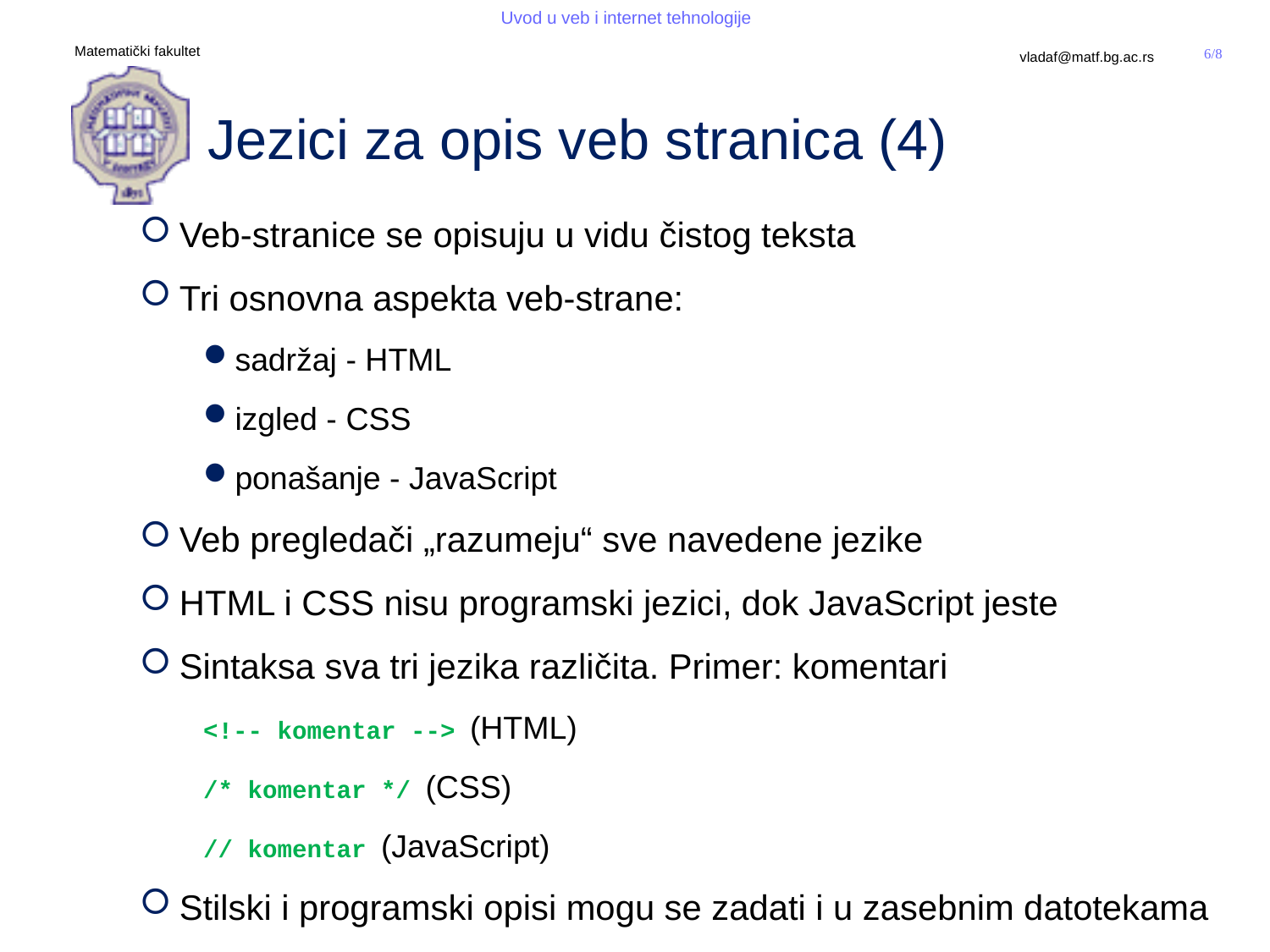

# Jezici za opis veb stranica (4)
Veb-stranice se opisuju u vidu čistog teksta
Tri osnovna aspekta veb-strane:
sadržaj - HTML
izgled - CSS
ponašanje - JavaScript
Veb pregledači „razumeju“ sve navedene jezike
HTML i CSS nisu programski jezici, dok JavaScript jeste
Sintaksa sva tri jezika različita. Primer: komentari
<!-- komentar --> (HTML)
/* komentar */ (CSS)
// komentar (JavaScript)
Stilski i programski opisi mogu se zadati i u zasebnim datotekama